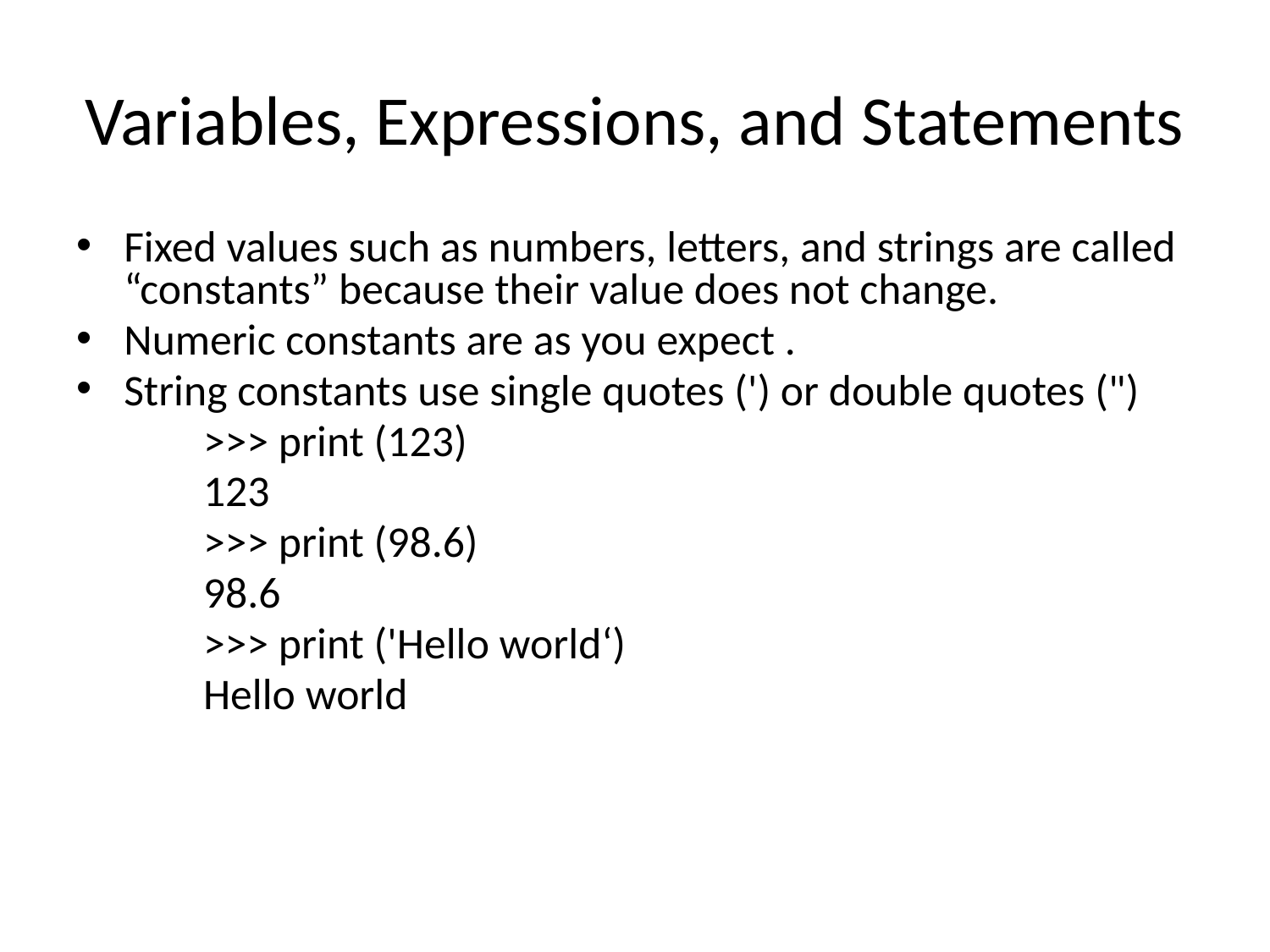

# Variables, Expressions, and Statements
Fixed values such as numbers, letters, and strings are called “constants” because their value does not change.
Numeric constants are as you expect .
String constants use single quotes (') or double quotes (")
	>>> print (123)
	123
	>>> print (98.6)
	98.6
	>>> print ('Hello world‘)
	Hello world